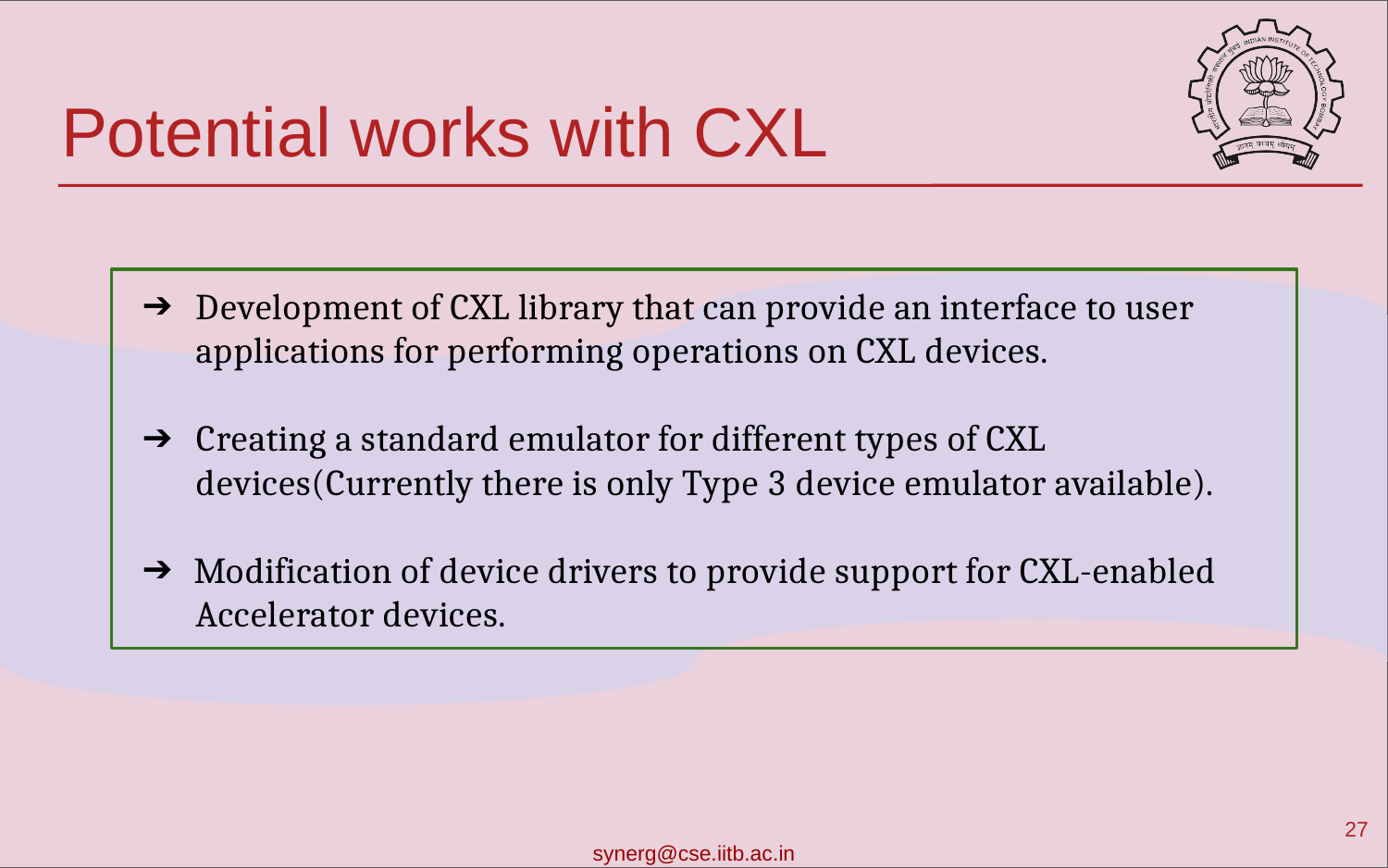

# Potential works with CXL
Development of CXL library that can provide an interface to user applications for performing operations on CXL devices.
Creating a standard emulator for different types of CXL devices(Currently there is only Type 3 device emulator available).
Modification of device drivers to provide support for CXL-enabled Accelerator devices.
27